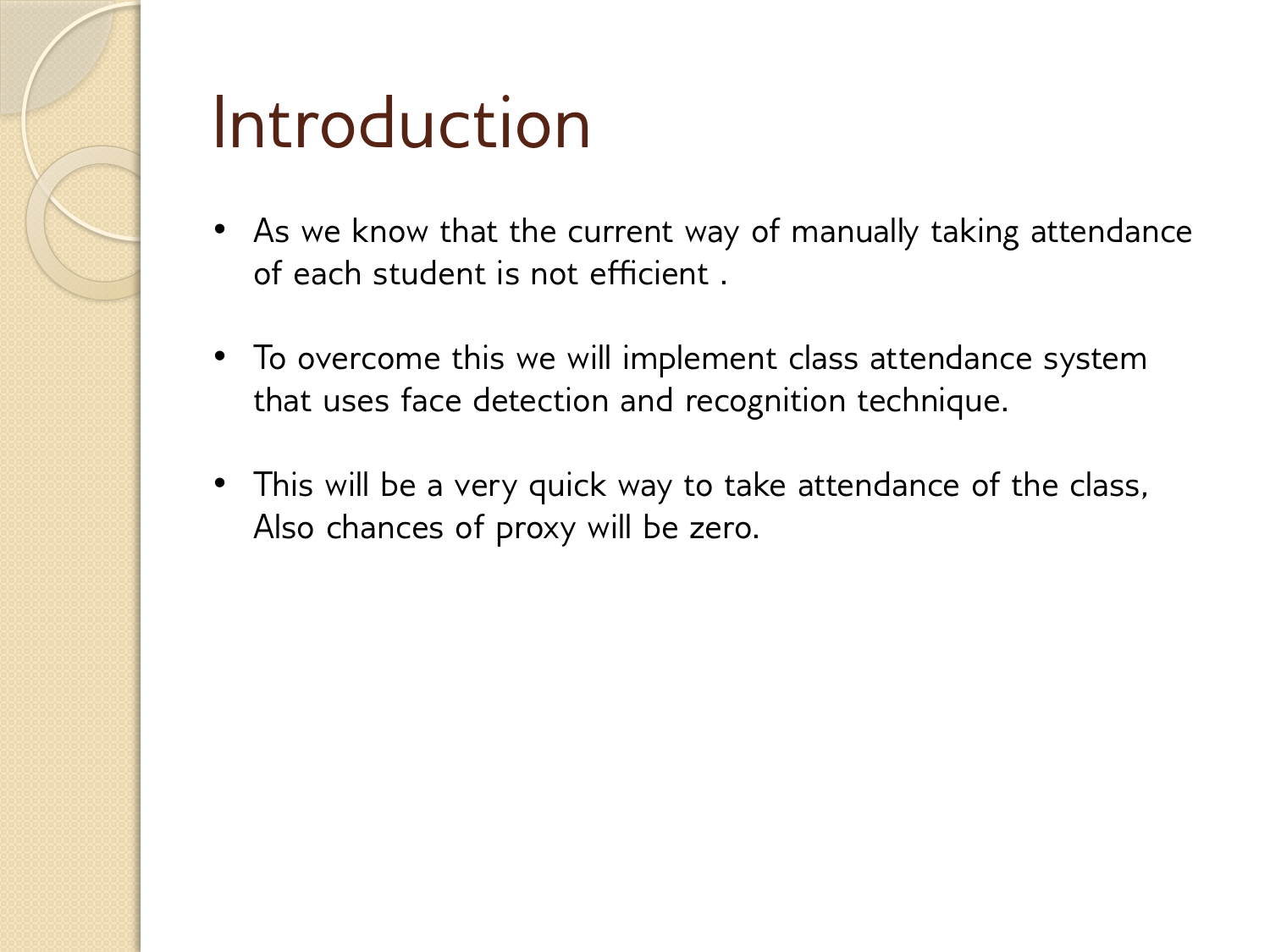

# Introduction
As we know that the current way of manually taking attendance of each student is not efficient .

To overcome this we will implement class attendance system that uses face detection and recognition technique.

This will be a very quick way to take attendance of the class, Also chances of proxy will be zero.